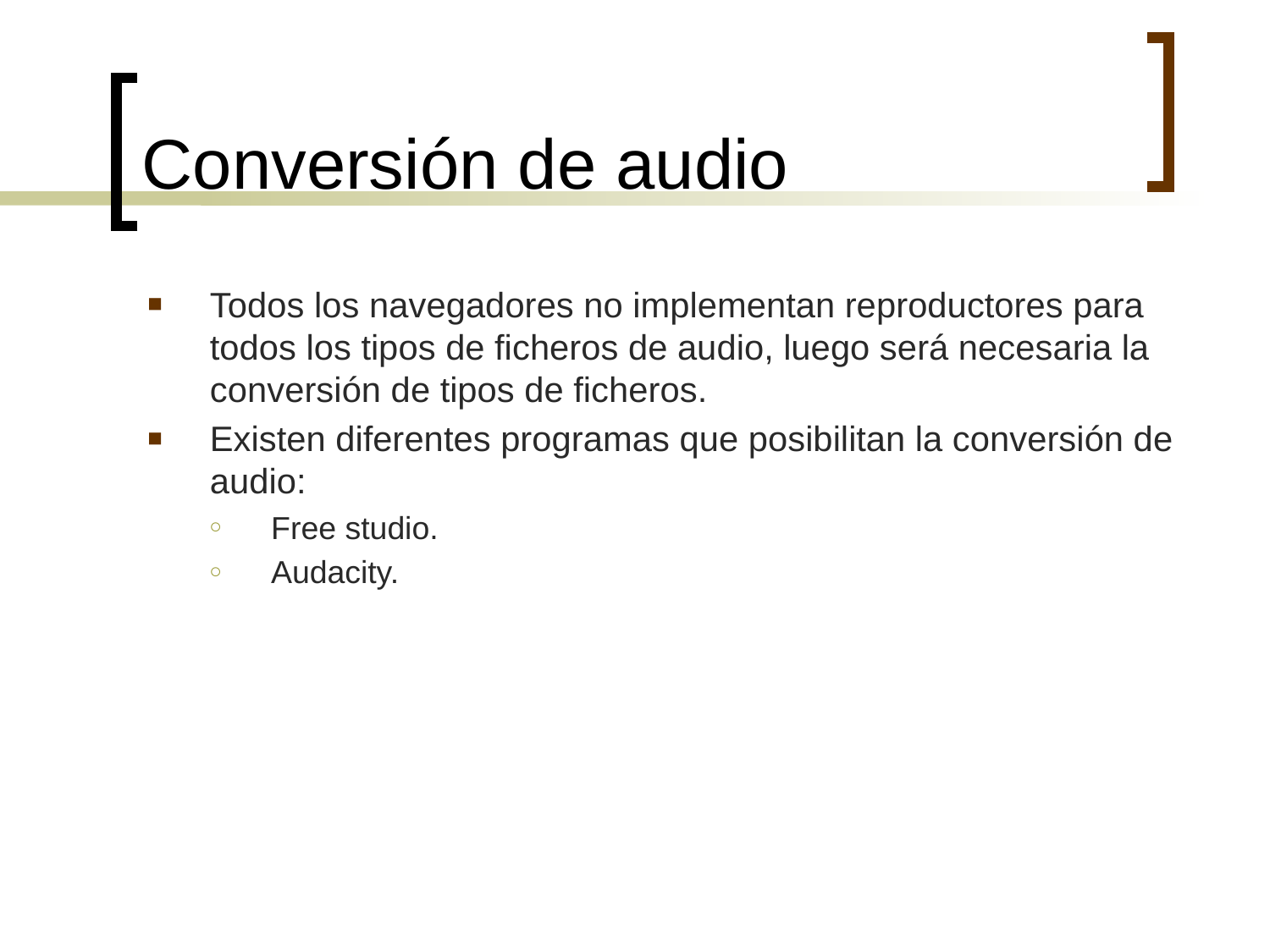

# Conversión de audio
Todos los navegadores no implementan reproductores para todos los tipos de ficheros de audio, luego será necesaria la conversión de tipos de ficheros.
Existen diferentes programas que posibilitan la conversión de audio:
Free studio.
Audacity.